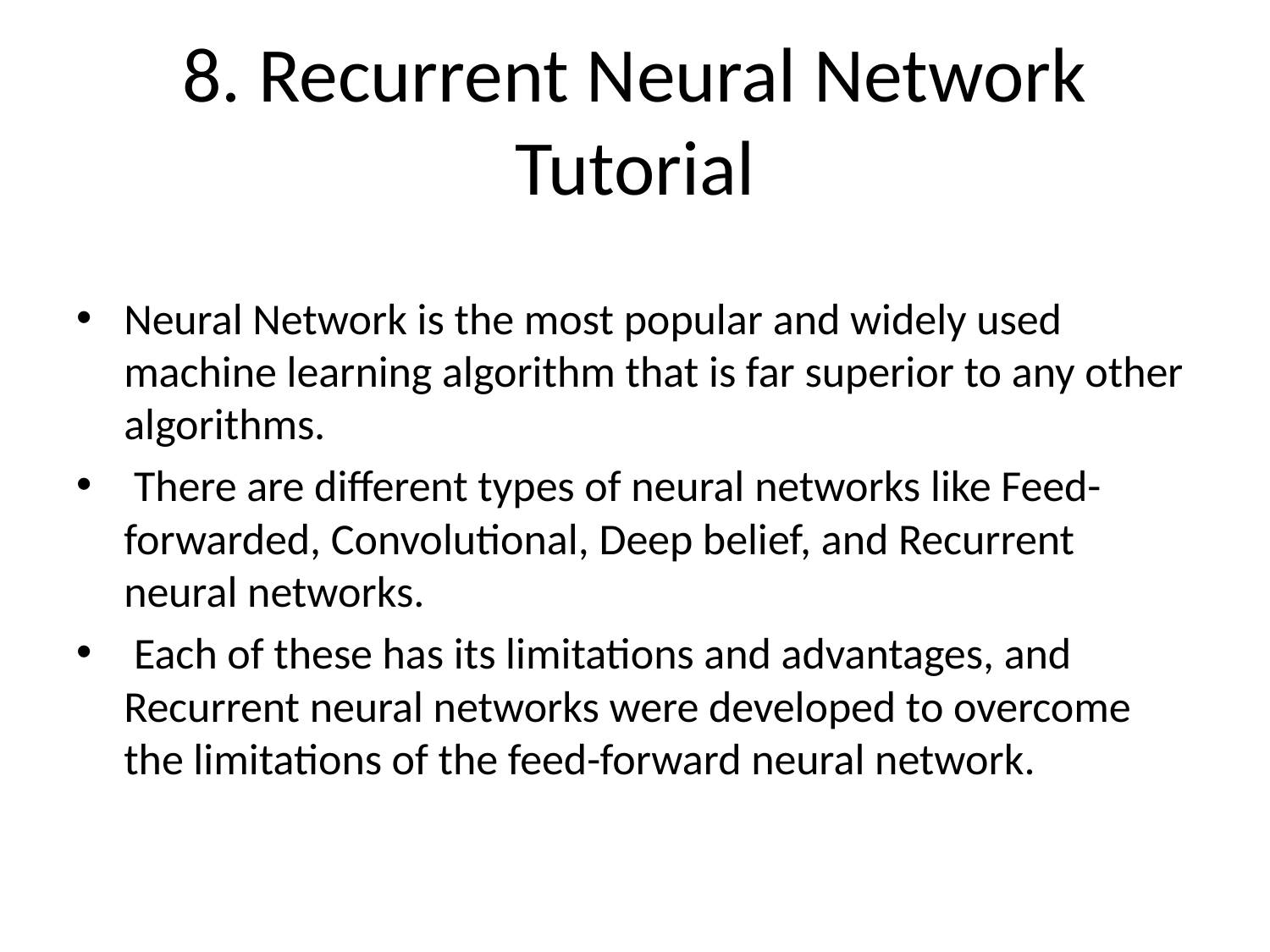

# 8. Recurrent Neural Network Tutorial

Neural Network is the most popular and widely used machine learning algorithm that is far superior to any other algorithms.
 There are different types of neural networks like Feed-forwarded, Convolutional, Deep belief, and Recurrent neural networks.
 Each of these has its limitations and advantages, and Recurrent neural networks were developed to overcome the limitations of the feed-forward neural network.